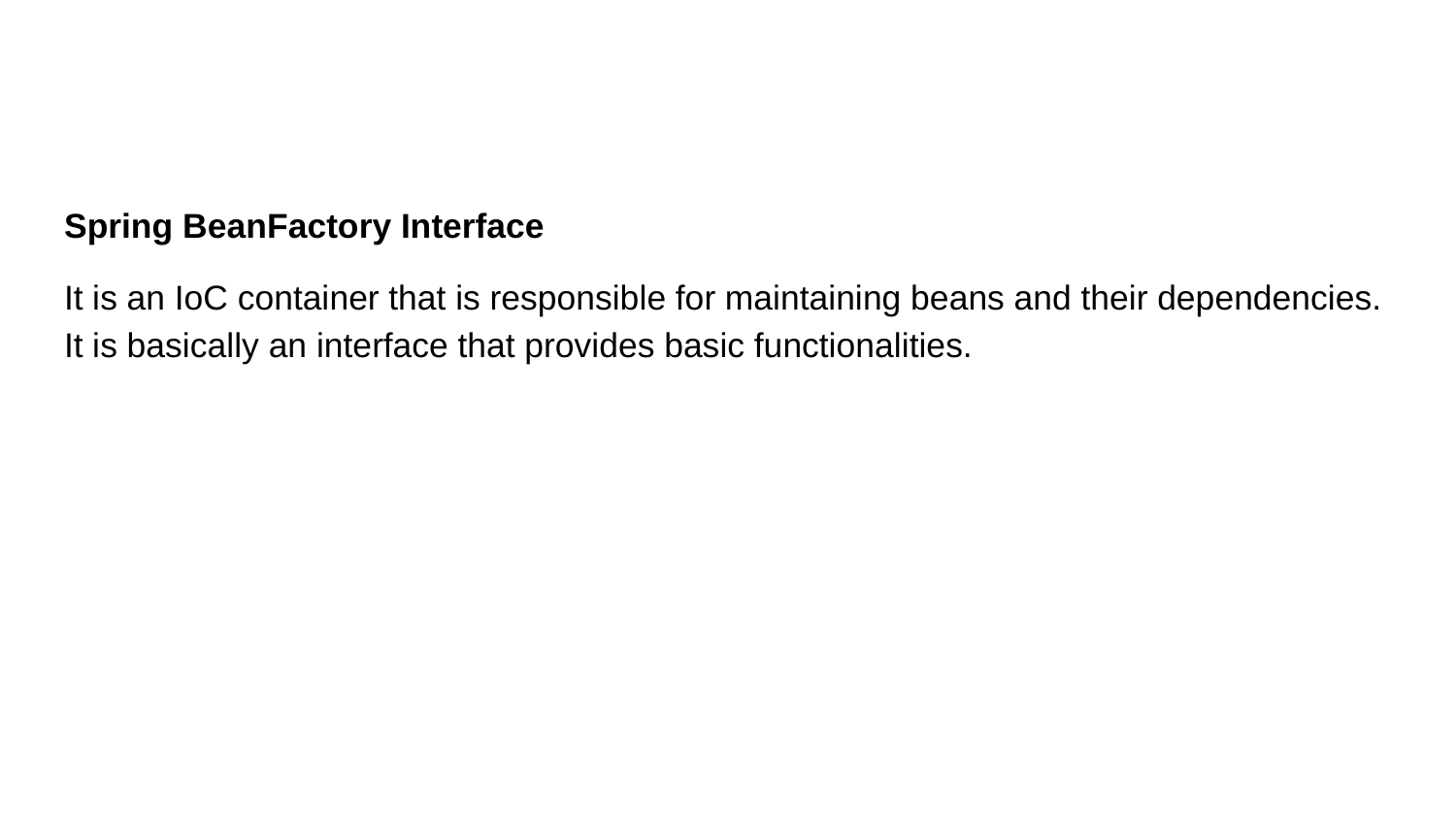

#
Spring BeanFactory Interface
It is an IoC container that is responsible for maintaining beans and their dependencies. It is basically an interface that provides basic functionalities.